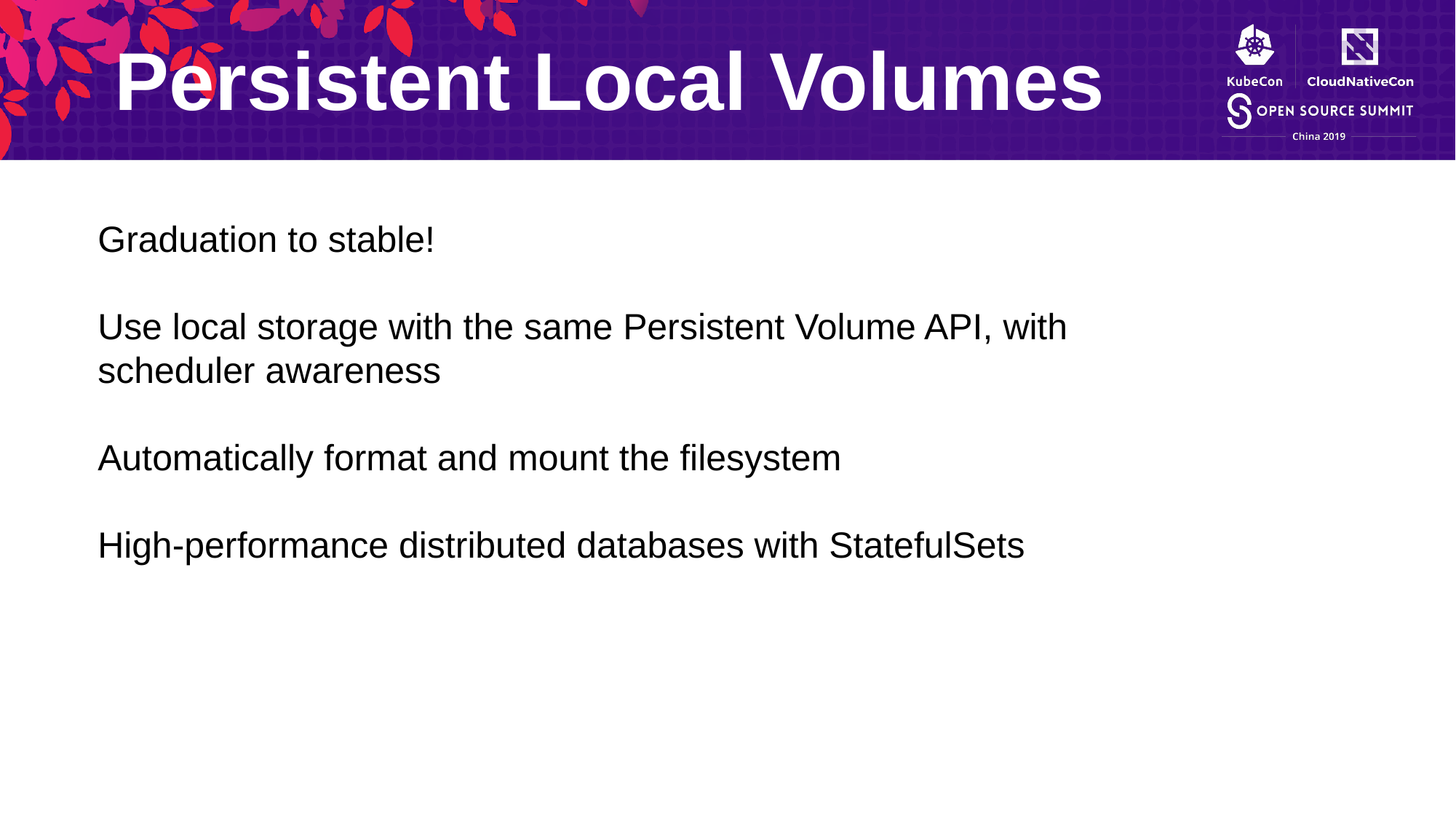

Persistent Local Volumes
Graduation to stable!

Use local storage with the same Persistent Volume API, with scheduler awareness

Automatically format and mount the filesystem

High-performance distributed databases with StatefulSets